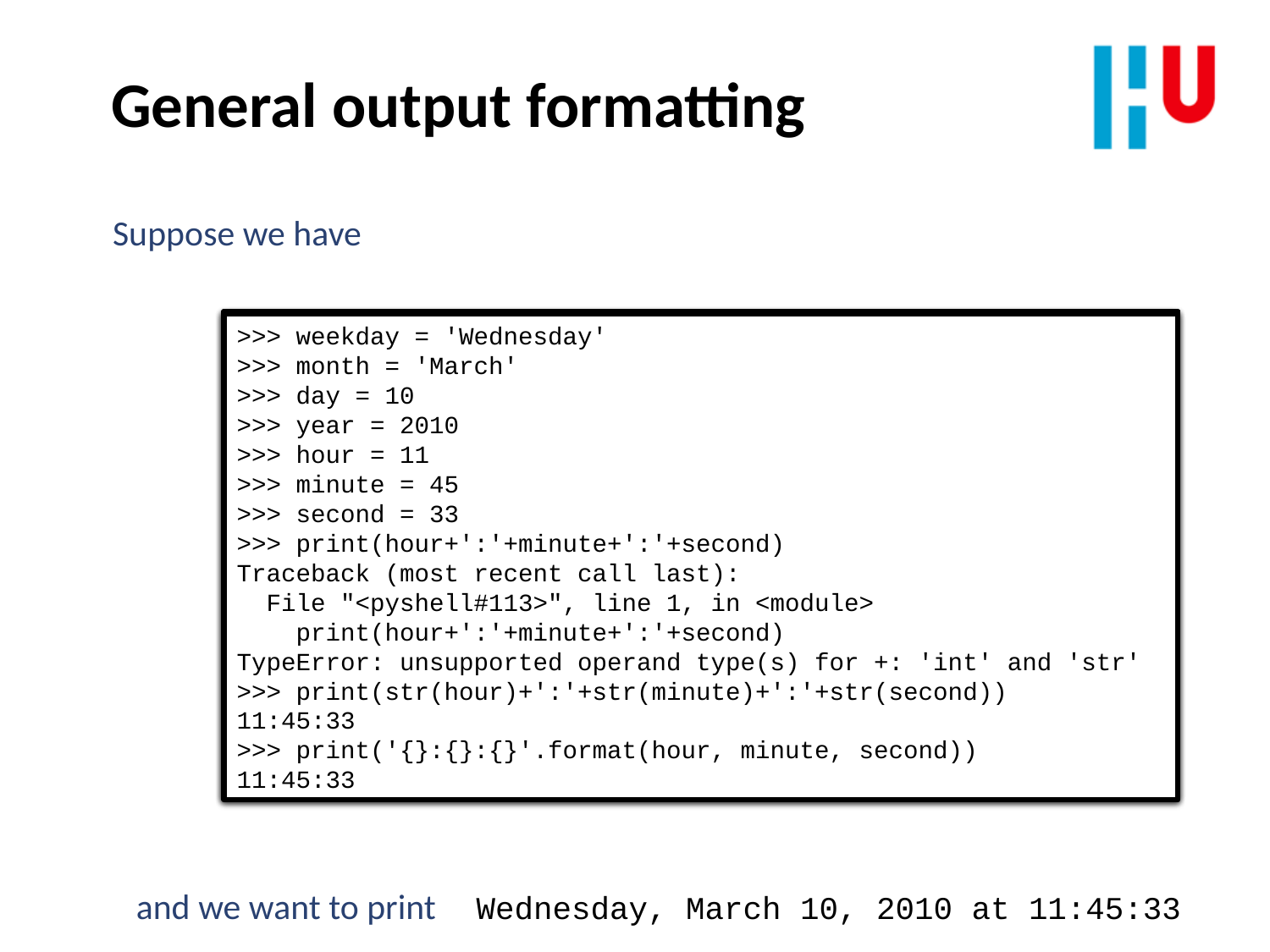

General output formatting
Suppose we have
>>> weekday = 'Wednesday'
>>> month = 'March'
>>> day = 10
>>> year = 2010
>>> hour = 11
>>> minute = 45
>>> second = 33
>>>

>>> weekday = 'Wednesday'
>>> month = 'March'
>>> day = 10
>>> year = 2010
>>> hour = 11
>>> minute = 45
>>> second = 33
>>> print(hour+':'+minute+':'+second)
Traceback (most recent call last):
  File "<pyshell#113>", line 1, in <module>
    print(hour+':'+minute+':'+second)
TypeError: unsupported operand type(s) for +: 'int' and 'str'
>>>

>>> weekday = 'Wednesday'
>>> month = 'March'
>>> day = 10
>>> year = 2010
>>> hour = 11
>>> minute = 45
>>> second = 33
>>> print(hour+':'+minute+':'+second)
Traceback (most recent call last):
  File "<pyshell#113>", line 1, in <module>
    print(hour+':'+minute+':'+second)
TypeError: unsupported operand type(s) for +: 'int' and 'str'
>>> print(str(hour)+':'+str(minute)+':'+str(second))
11:45:33
>>>

>>> weekday = 'Wednesday'
>>> month = 'March'
>>> day = 10
>>> year = 2010
>>> hour = 11
>>> minute = 45
>>> second = 33
>>> print(hour+':'+minute+':'+second)
Traceback (most recent call last):
  File "<pyshell#113>", line 1, in <module>
    print(hour+':'+minute+':'+second)
TypeError: unsupported operand type(s) for +: 'int' and 'str'
>>> print(str(hour)+':'+str(minute)+':'+str(second))
11:45:33
>>> print('{}:{}:{}'.format(hour, minute, second))
11:45:33
and we want to print     Wednesday, March 10, 2010 at 11:45:33